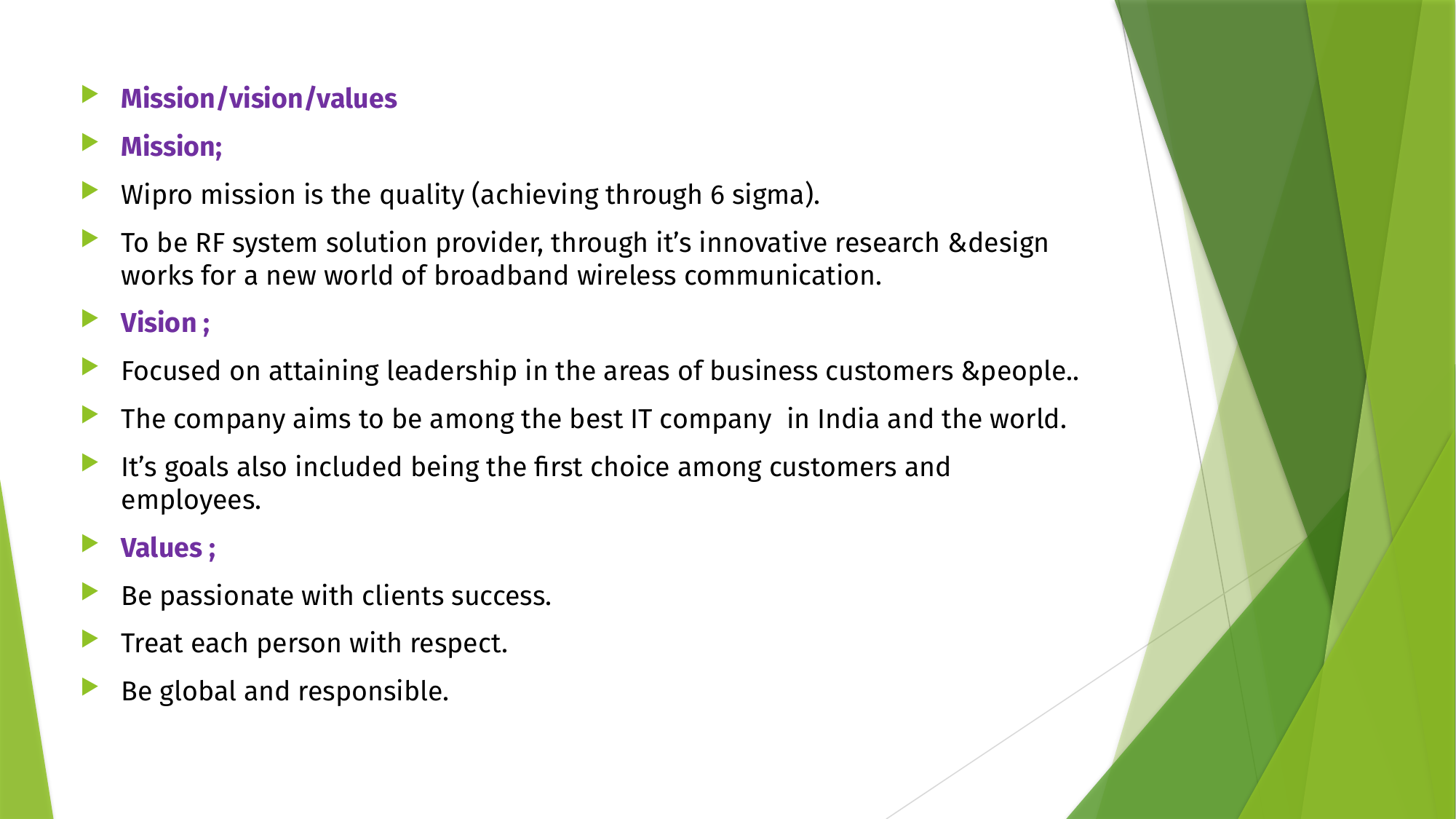

Mission/vision/values
Mission;
Wipro mission is the quality (achieving through 6 sigma).
To be RF system solution provider, through it’s innovative research &design works for a new world of broadband wireless communication.
Vision ;
Focused on attaining leadership in the areas of business customers &people..
The company aims to be among the best IT company  in India and the world.
It’s goals also included being the first choice among customers and employees.
Values ;
Be passionate with clients success.
Treat each person with respect.
Be global and responsible.